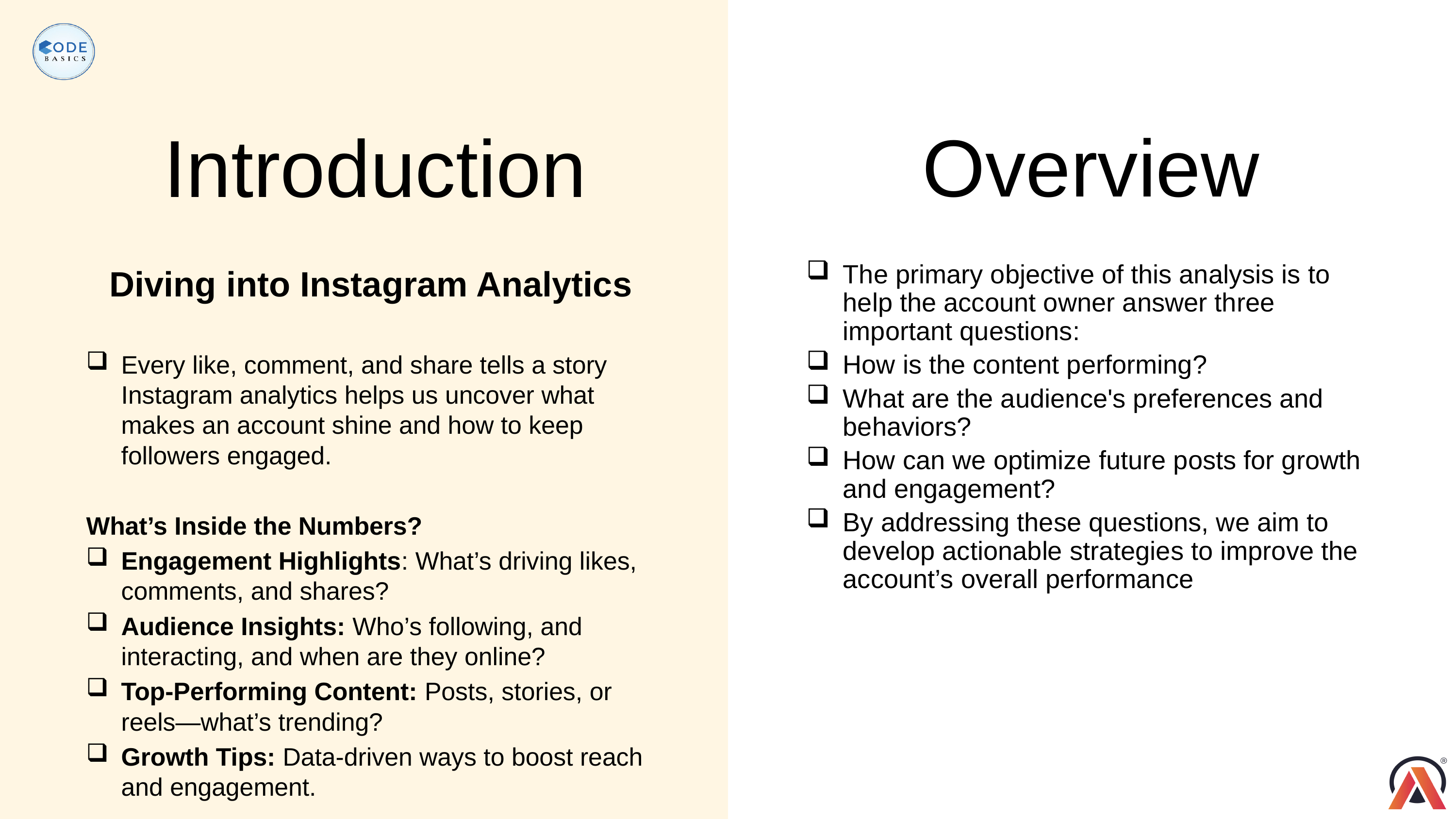

Overview
Introduction
The primary objective of this analysis is to help the account owner answer three important questions:
How is the content performing?
What are the audience's preferences and behaviors?
How can we optimize future posts for growth and engagement?
By addressing these questions, we aim to develop actionable strategies to improve the account’s overall performance

Diving into Instagram Analytics

Every like, comment, and share tells a story Instagram analytics helps us uncover what makes an account shine and how to keep followers engaged.

What’s Inside the Numbers?
Engagement Highlights: What’s driving likes, comments, and shares?
Audience Insights: Who’s following, and interacting, and when are they online?
Top-Performing Content: Posts, stories, or reels—what’s trending?
Growth Tips: Data-driven ways to boost reach and engagement.